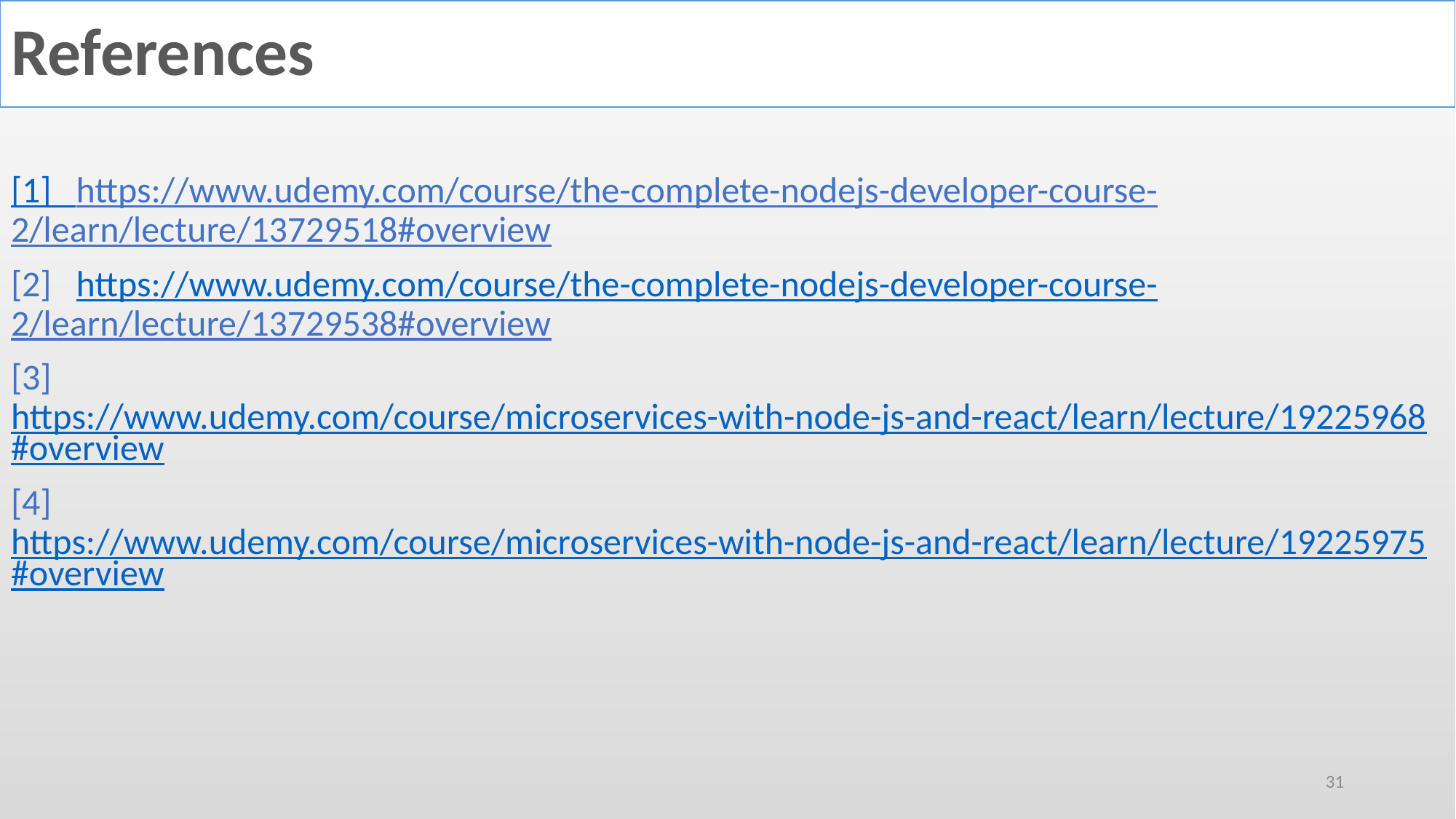

# References

[1]   https://www.udemy.com/course/the-complete-nodejs-developer-course- 2/learn/lecture/13729518#overview
[2]   https://www.udemy.com/course/the-complete-nodejs-developer-course- 2/learn/lecture/13729538#overview
[3]   https://www.udemy.com/course/microservices-with-node-js-and-react/learn/lecture/19225968#overview
[4]   https://www.udemy.com/course/microservices-with-node-js-and-react/learn/lecture/19225975#overview

31